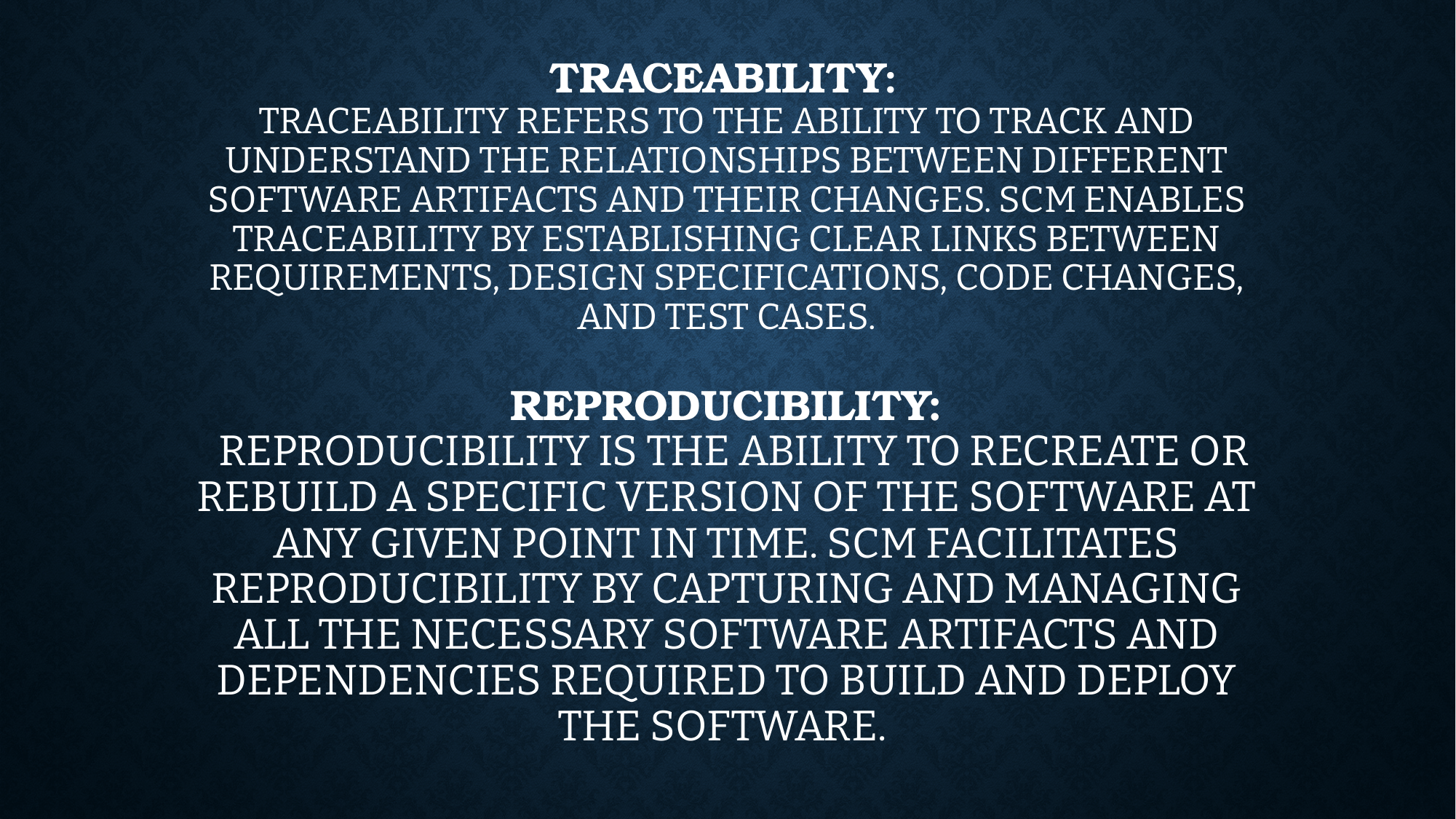

# Traceability: Traceability refers to the ability to track and understand the relationships between different software artifacts and their changes. SCM enables traceability by establishing clear links between requirements, design specifications, code changes, and test cases. Reproducibility:  Reproducibility is the ability to recreate or rebuild a specific version of the software at any given point in time. SCM facilitates reproducibility by capturing and managing all the necessary software artifacts and dependencies required to build and deploy the software.